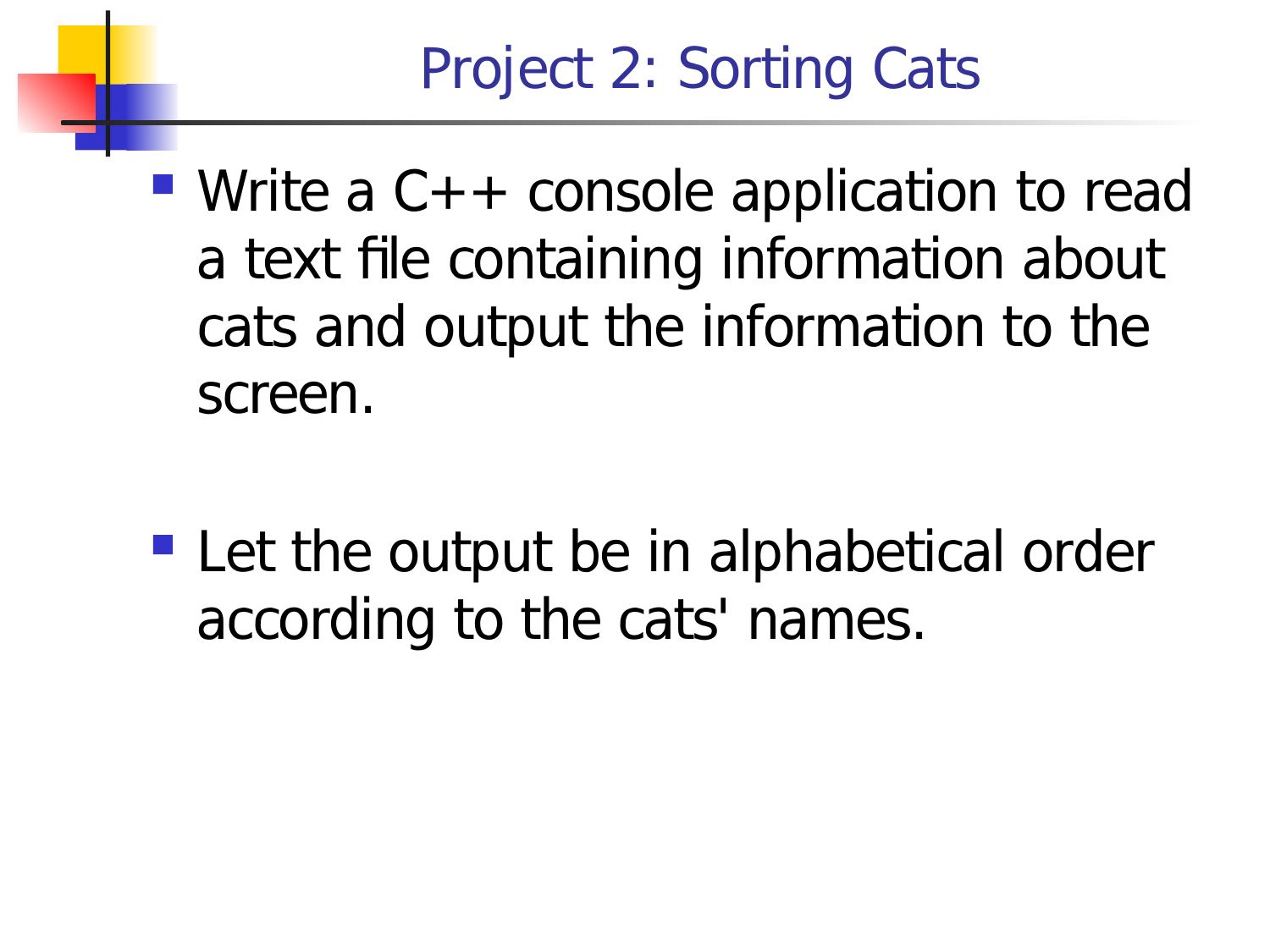

# Project 2: Sorting Cats
Write a C++ console application to read a text file containing information about cats and output the information to the screen.

Let the output be in alphabetical order according to the cats' names.